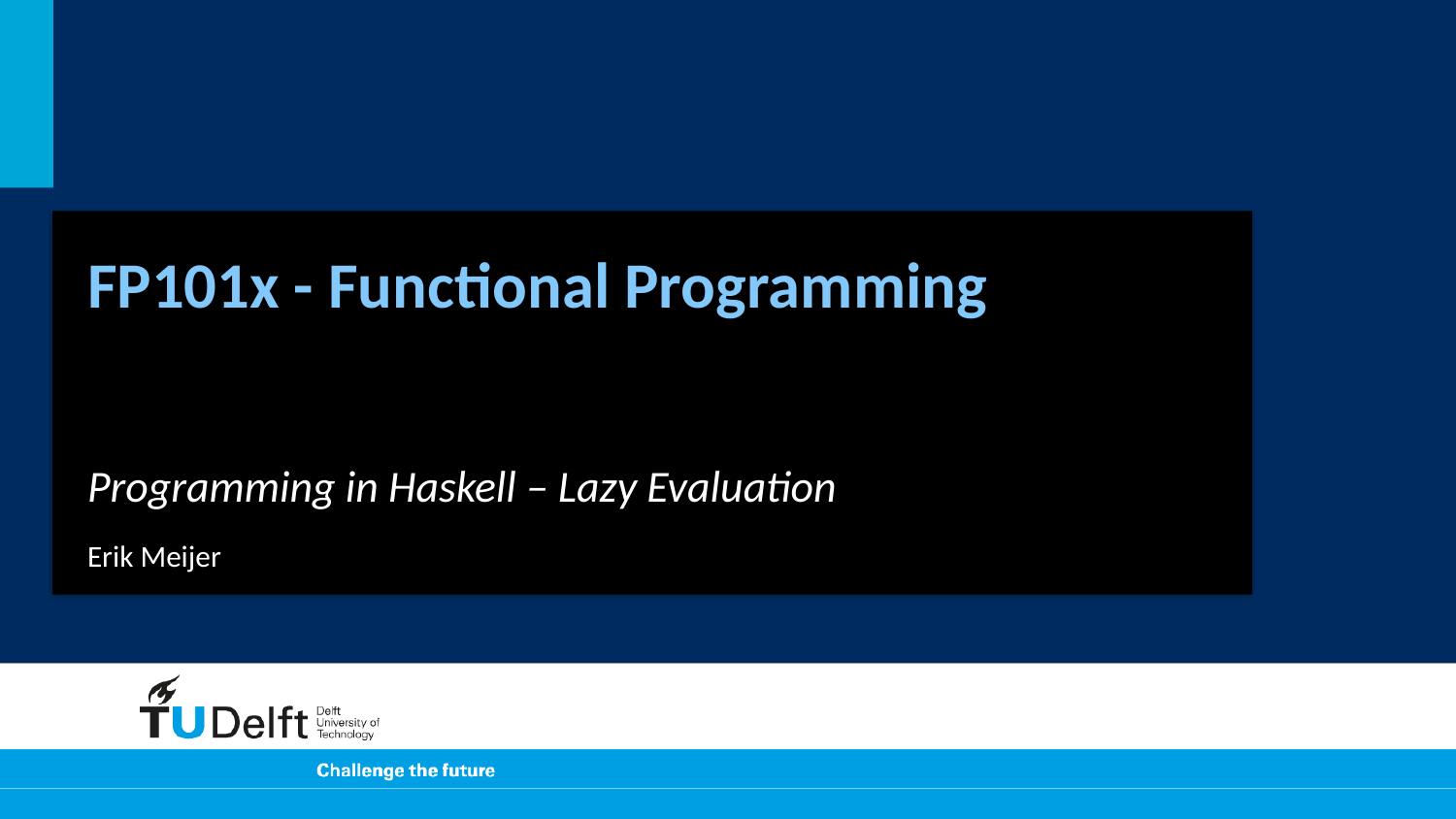

# FP101x - Functional Programming
Programming in Haskell – Lazy Evaluation
Erik Meijer